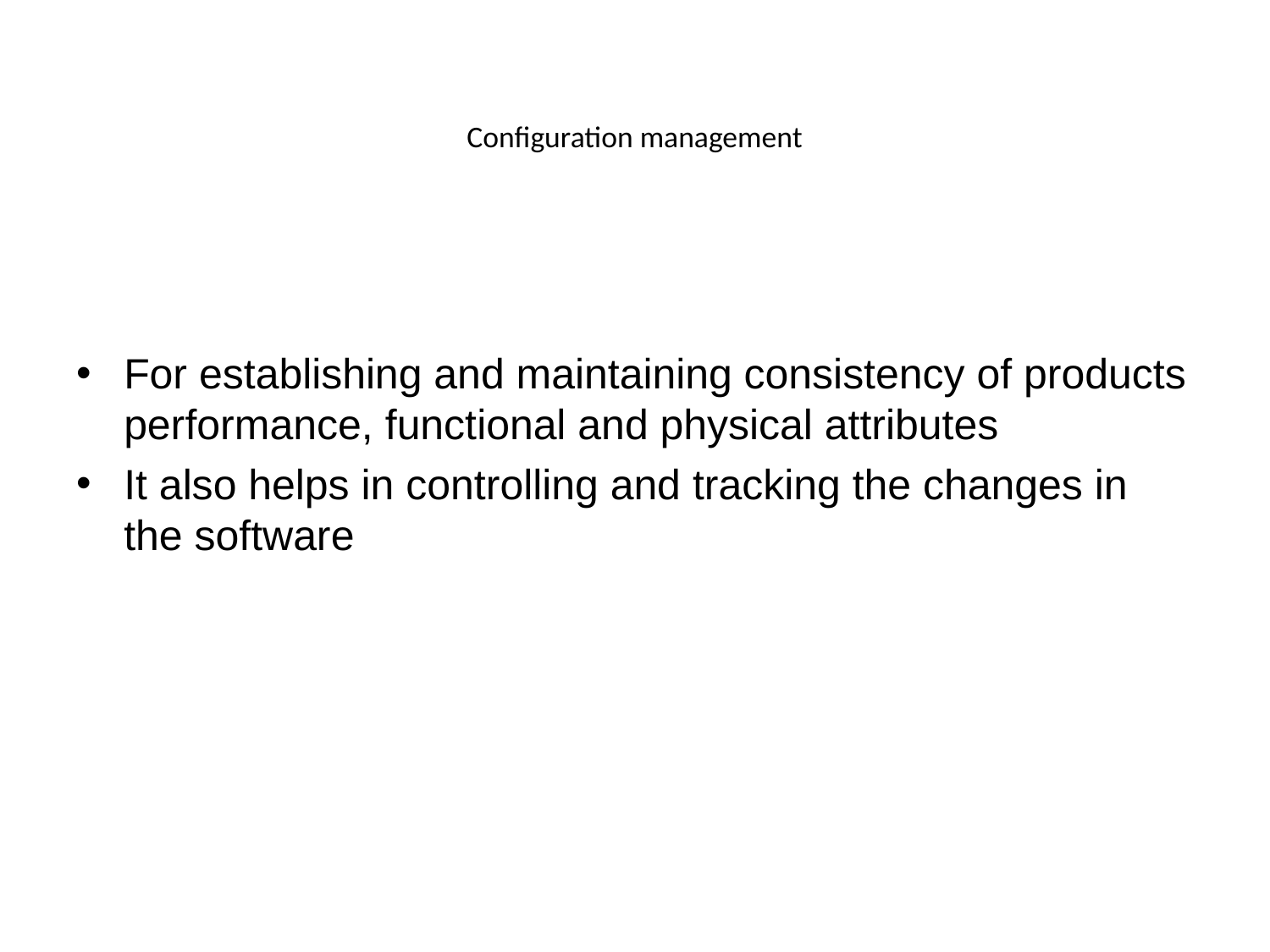

# Configuration management

For establishing and maintaining consistency of products performance, functional and physical attributes
It also helps in controlling and tracking the changes in the software